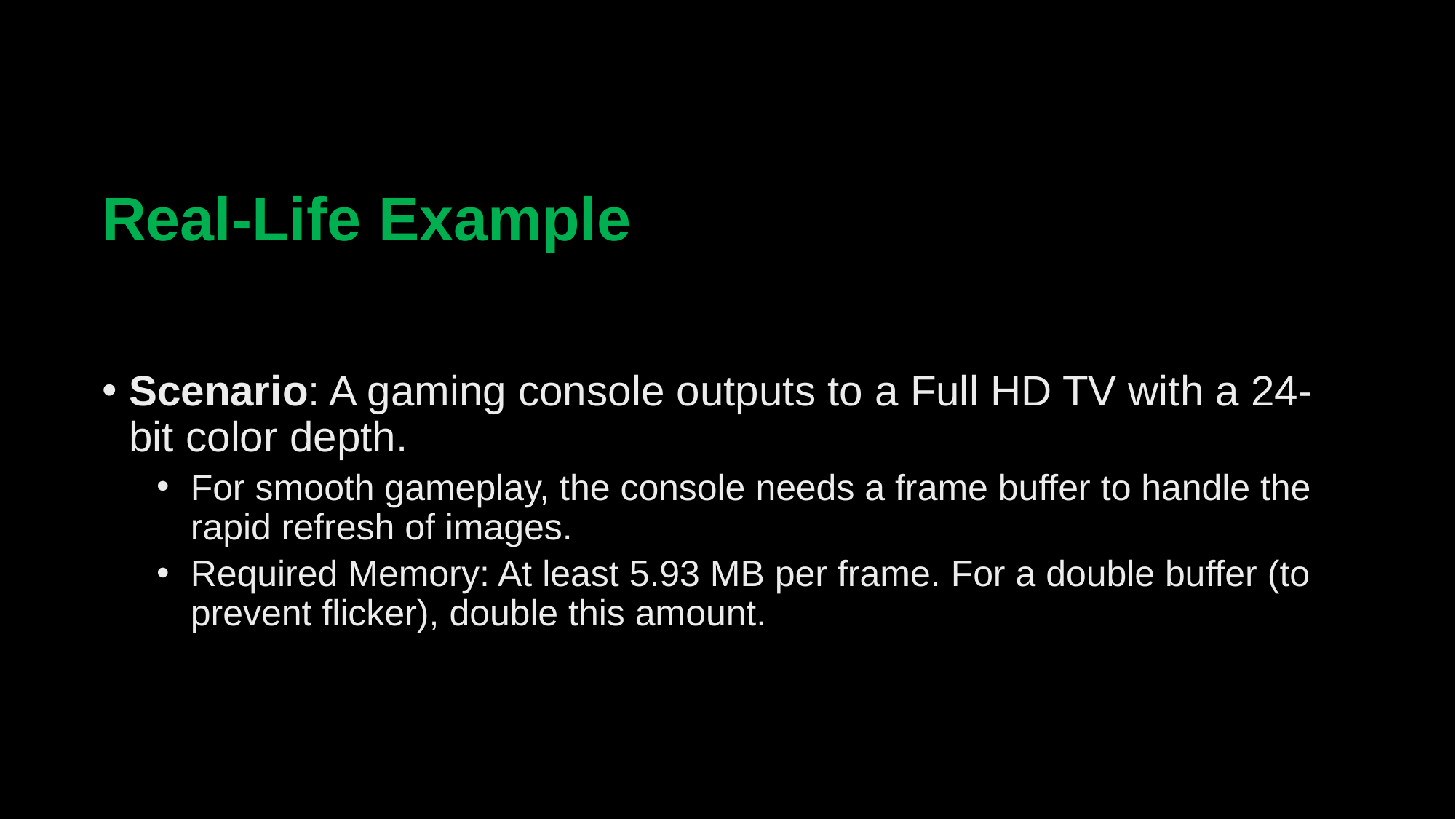

# Real-Life Example
Scenario: A gaming console outputs to a Full HD TV with a 24-bit color depth.
For smooth gameplay, the console needs a frame buffer to handle the rapid refresh of images.
Required Memory: At least 5.93 MB per frame. For a double buffer (to prevent flicker), double this amount.